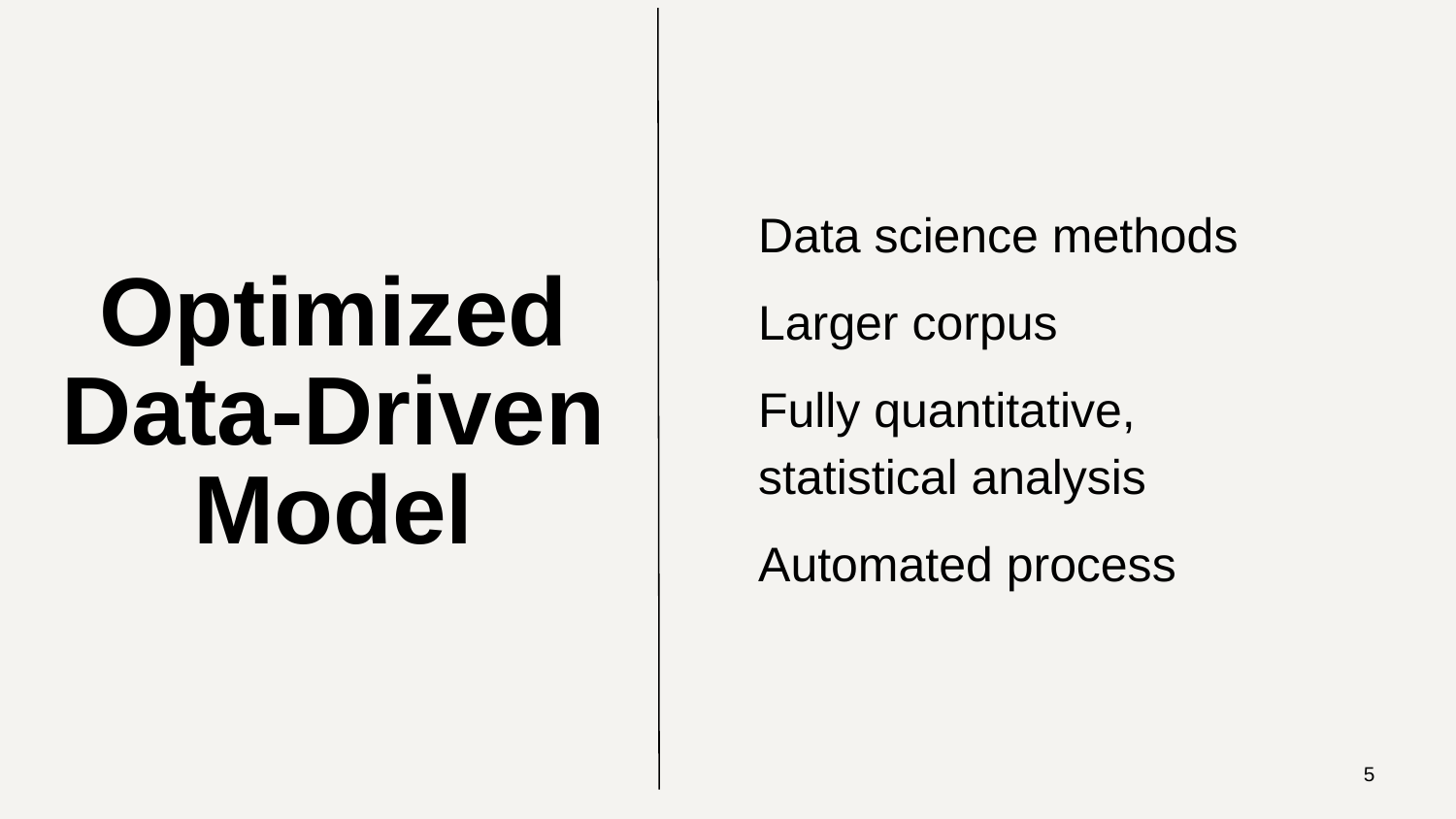

Data science methods
Larger corpus
Fully quantitative, statistical analysis
Automated process
Optimized Data-Driven Model
5